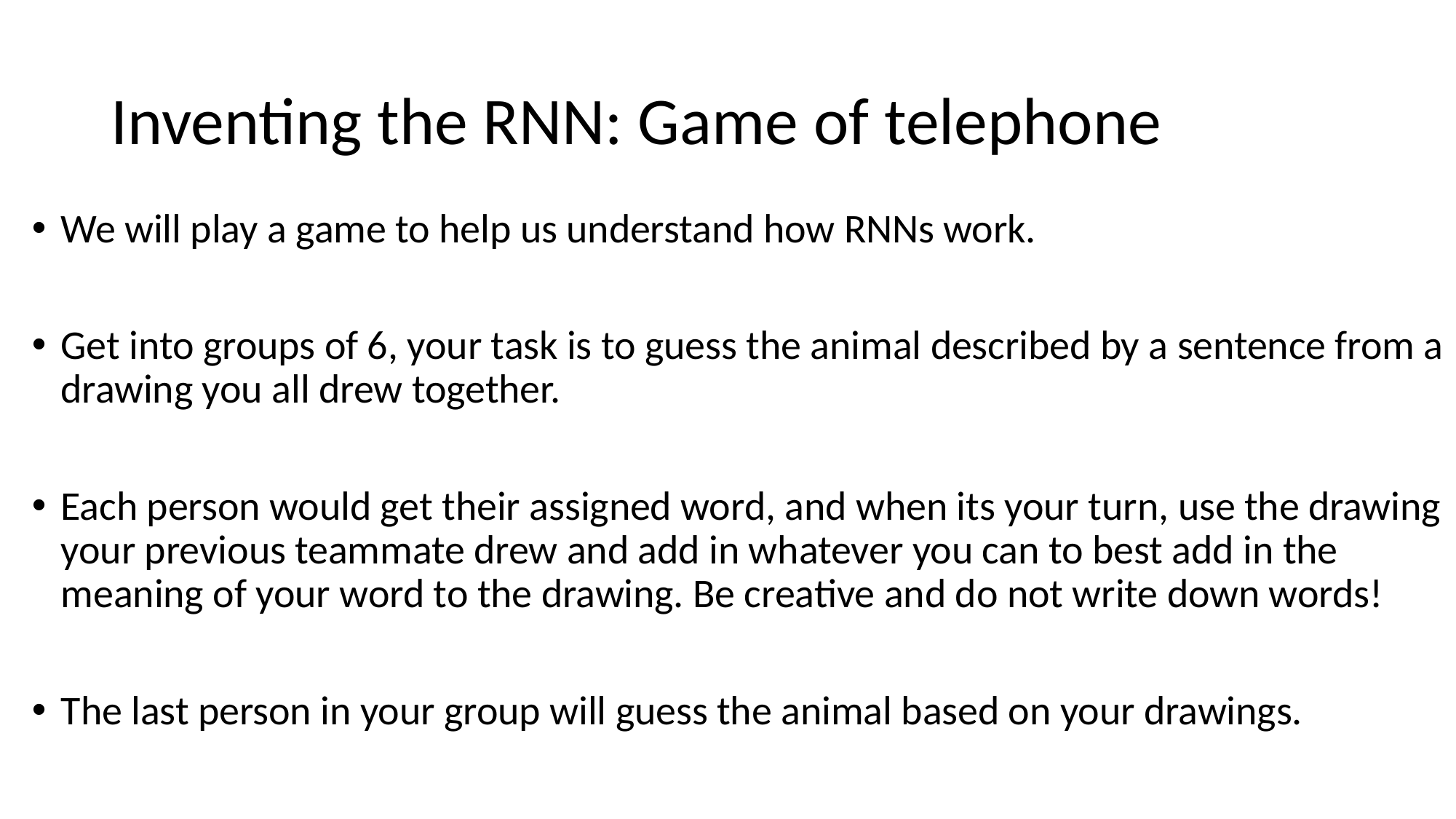

# Inventing the RNN: Game of telephone
We will play a game to help us understand how RNNs work.

Get into groups of 6, your task is to guess the animal described by a sentence from a drawing you all drew together.

Each person would get their assigned word, and when its your turn, use the drawing your previous teammate drew and add in whatever you can to best add in the meaning of your word to the drawing. Be creative and do not write down words!

The last person in your group will guess the animal based on your drawings.